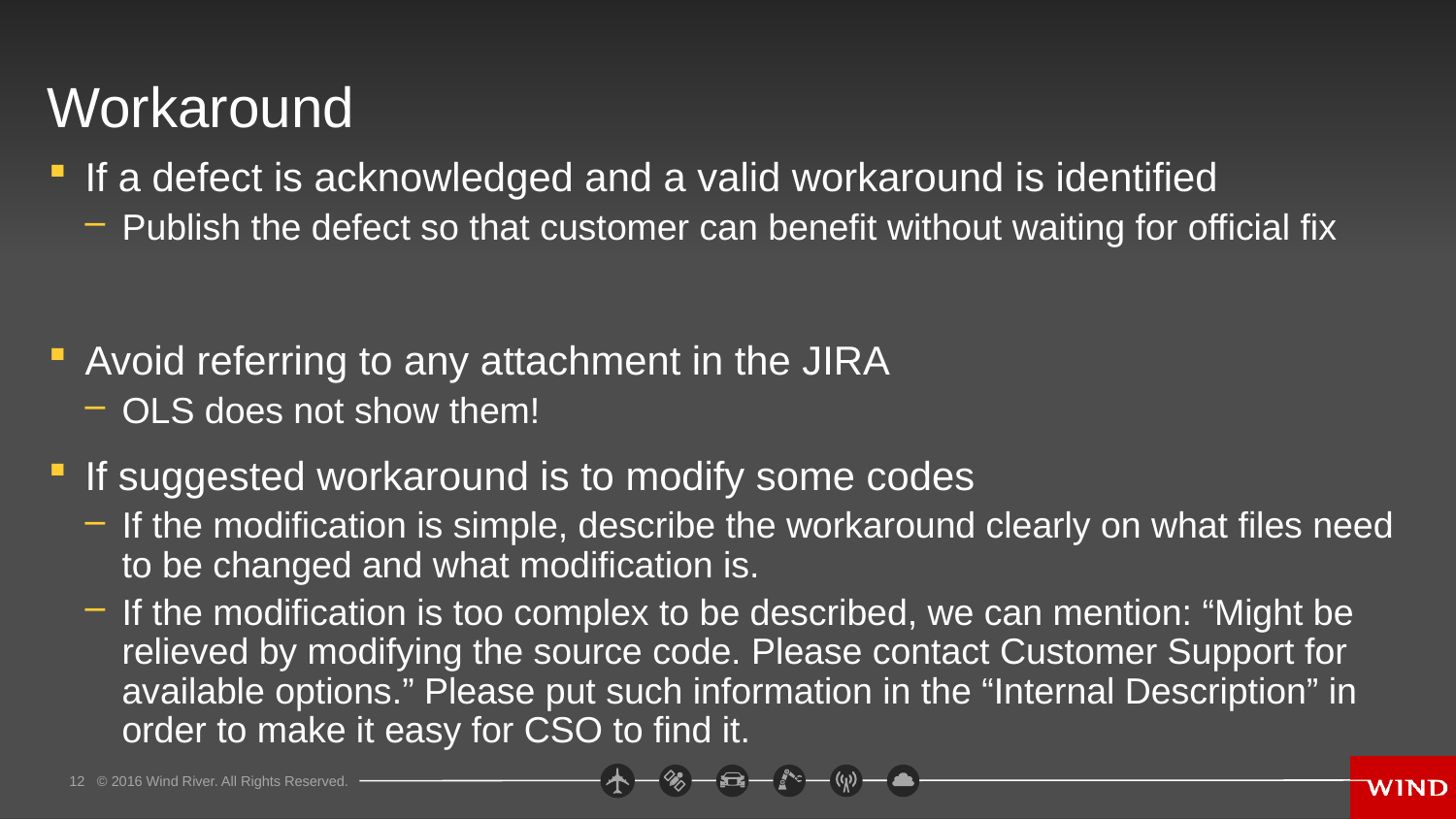

# Workaround
If a defect is acknowledged and a valid workaround is identified
Publish the defect so that customer can benefit without waiting for official fix

Avoid referring to any attachment in the JIRA
OLS does not show them!
If suggested workaround is to modify some codes
If the modification is simple, describe the workaround clearly on what files need to be changed and what modification is.
If the modification is too complex to be described, we can mention: “Might be relieved by modifying the source code. Please contact Customer Support for available options.” Please put such information in the “Internal Description” in order to make it easy for CSO to find it.